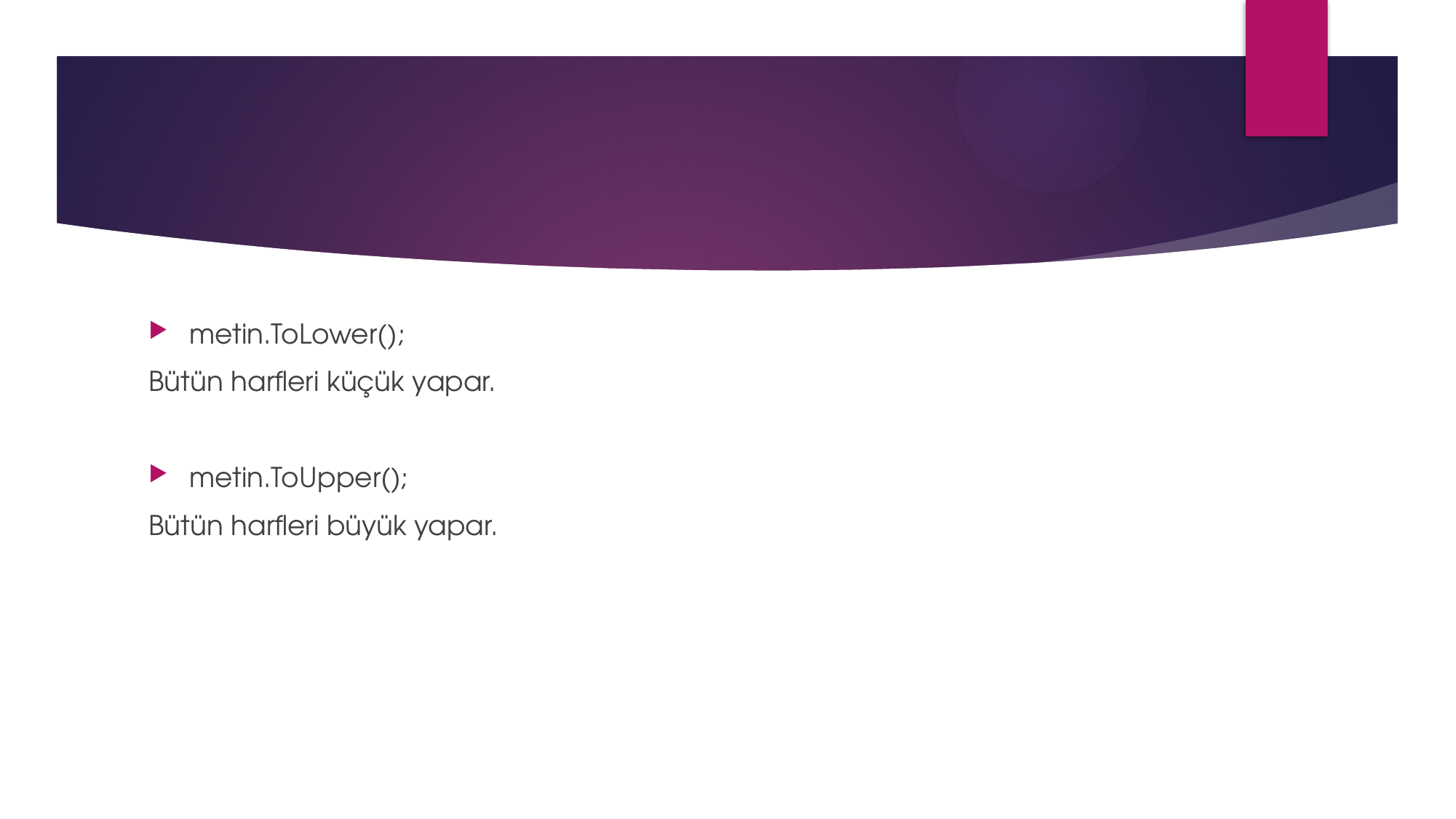

#
metin.ToLower();
Bütün harfleri küçük yapar.

metin.ToUpper();
Bütün harfleri büyük yapar.